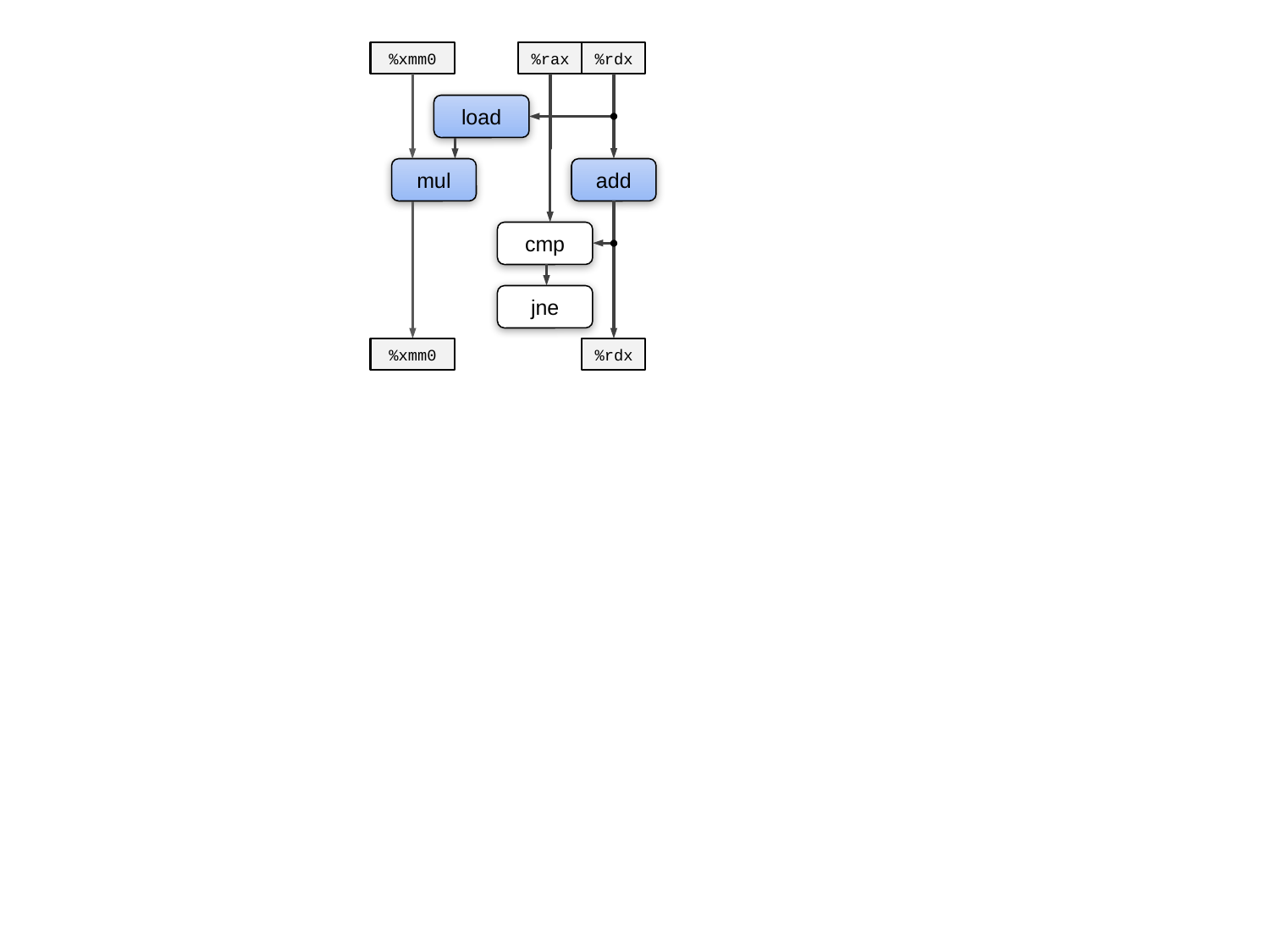

%xmm0
%rax
%rdx
load

mul
add
cmp

jne
%xmm0
%rdx